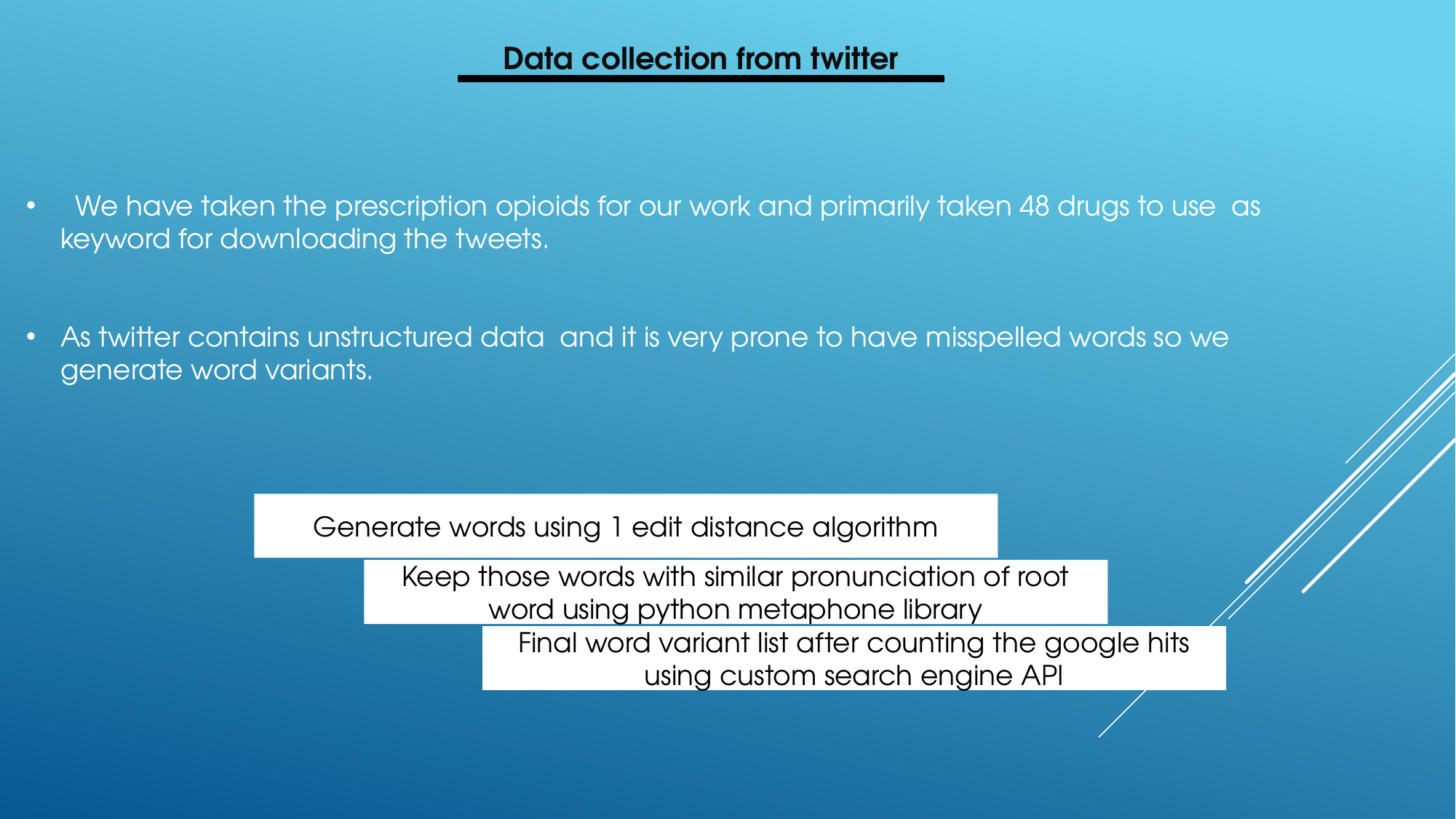

Data collection from twitter

  We have taken the prescription opioids for our work and primarily taken 48 drugs to use  as keyword for downloading the tweets.

As twitter contains unstructured data  and it is very prone to have misspelled words so we generate word variants.

Generate words using 1 edit distance algorithm
Keep those words with similar pronunciation of root word using python metaphone library
Final word variant list after counting the google hits using custom search engine API